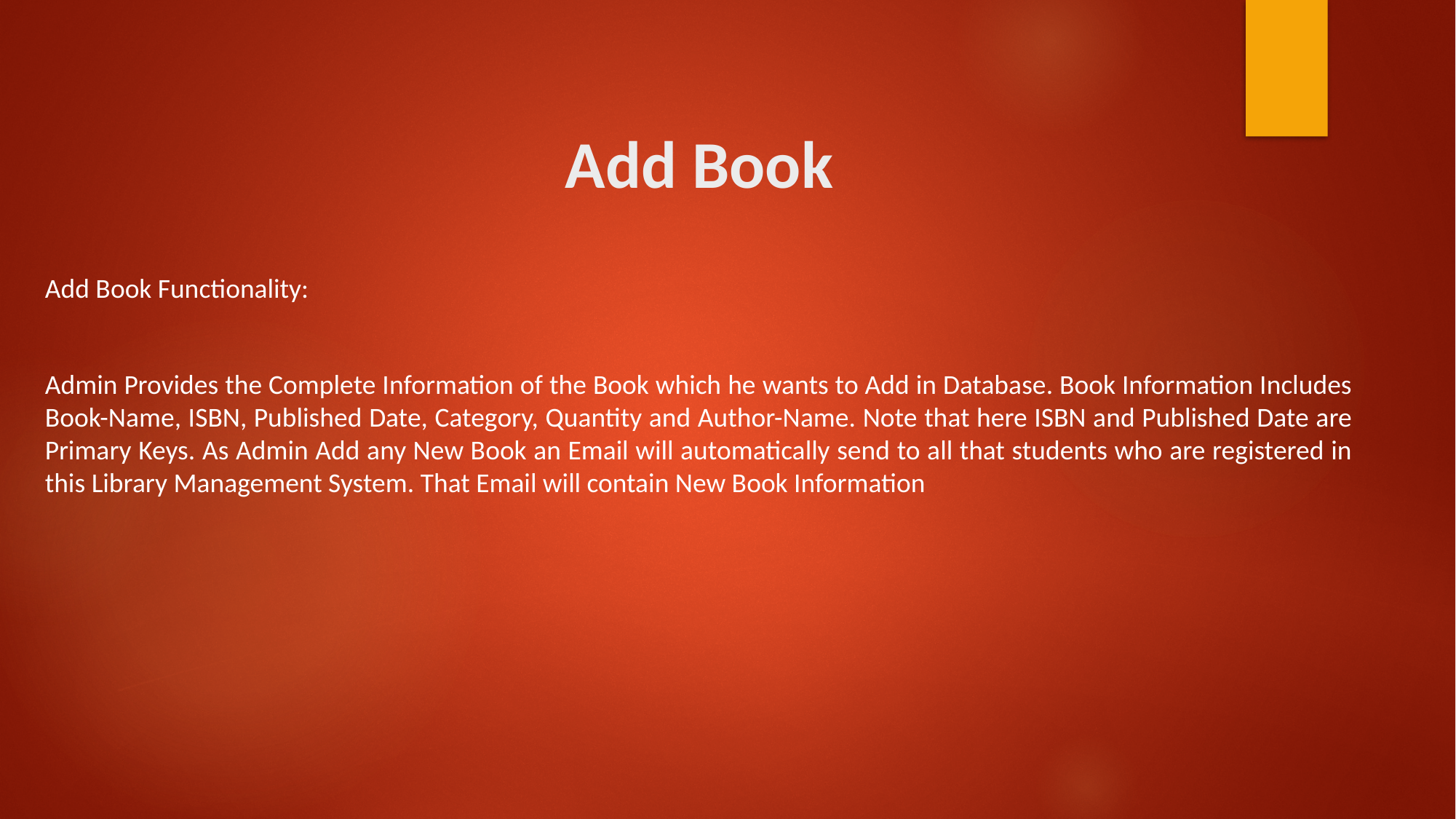

# Add Book
Add Book Functionality:

Admin Provides the Complete Information of the Book which he wants to Add in Database. Book Information Includes Book-Name, ISBN, Published Date, Category, Quantity and Author-Name. Note that here ISBN and Published Date are Primary Keys. As Admin Add any New Book an Email will automatically send to all that students who are registered in this Library Management System. That Email will contain New Book Information